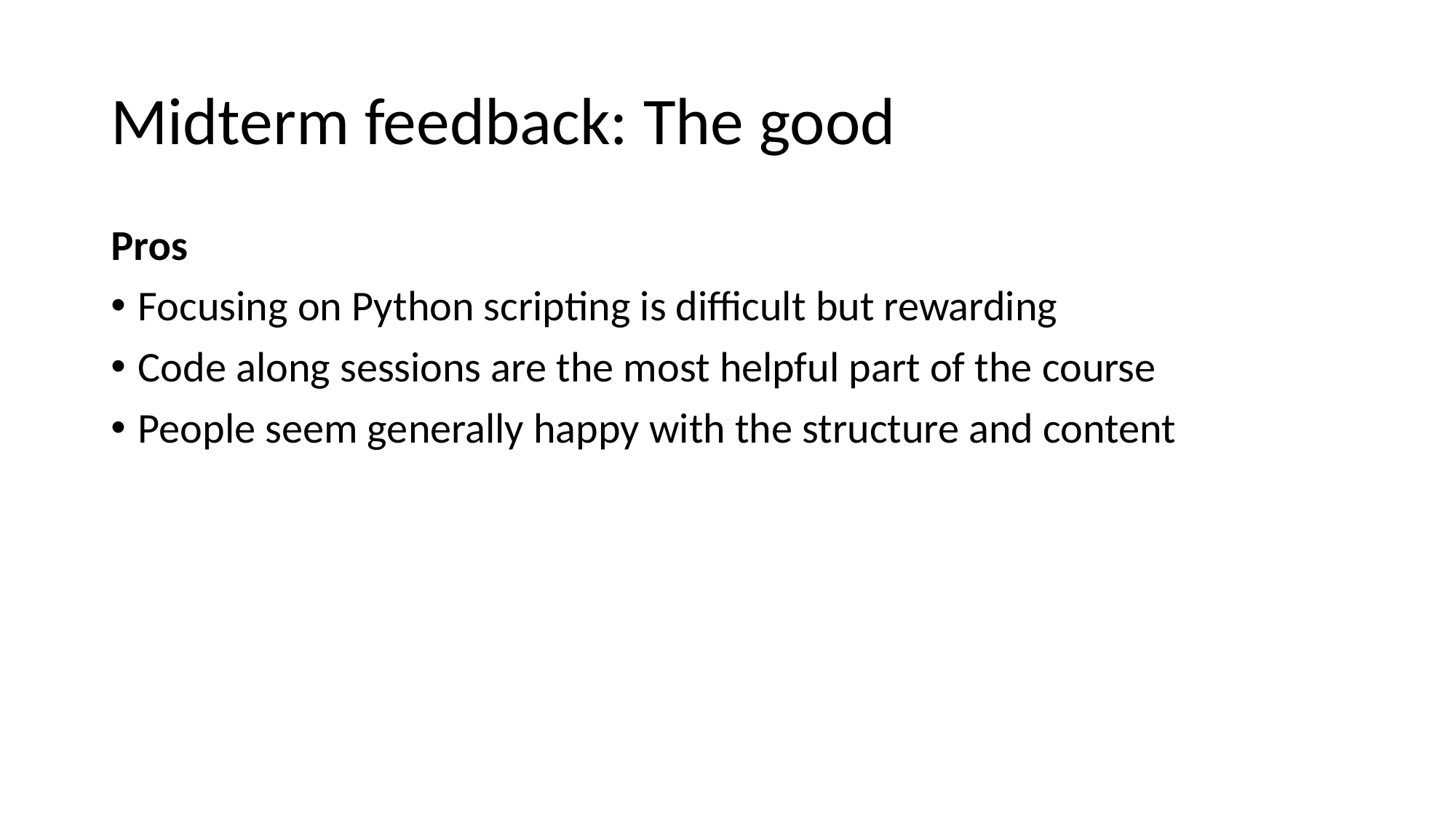

# Midterm feedback: The good
Pros
Focusing on Python scripting is difficult but rewarding
Code along sessions are the most helpful part of the course
People seem generally happy with the structure and content